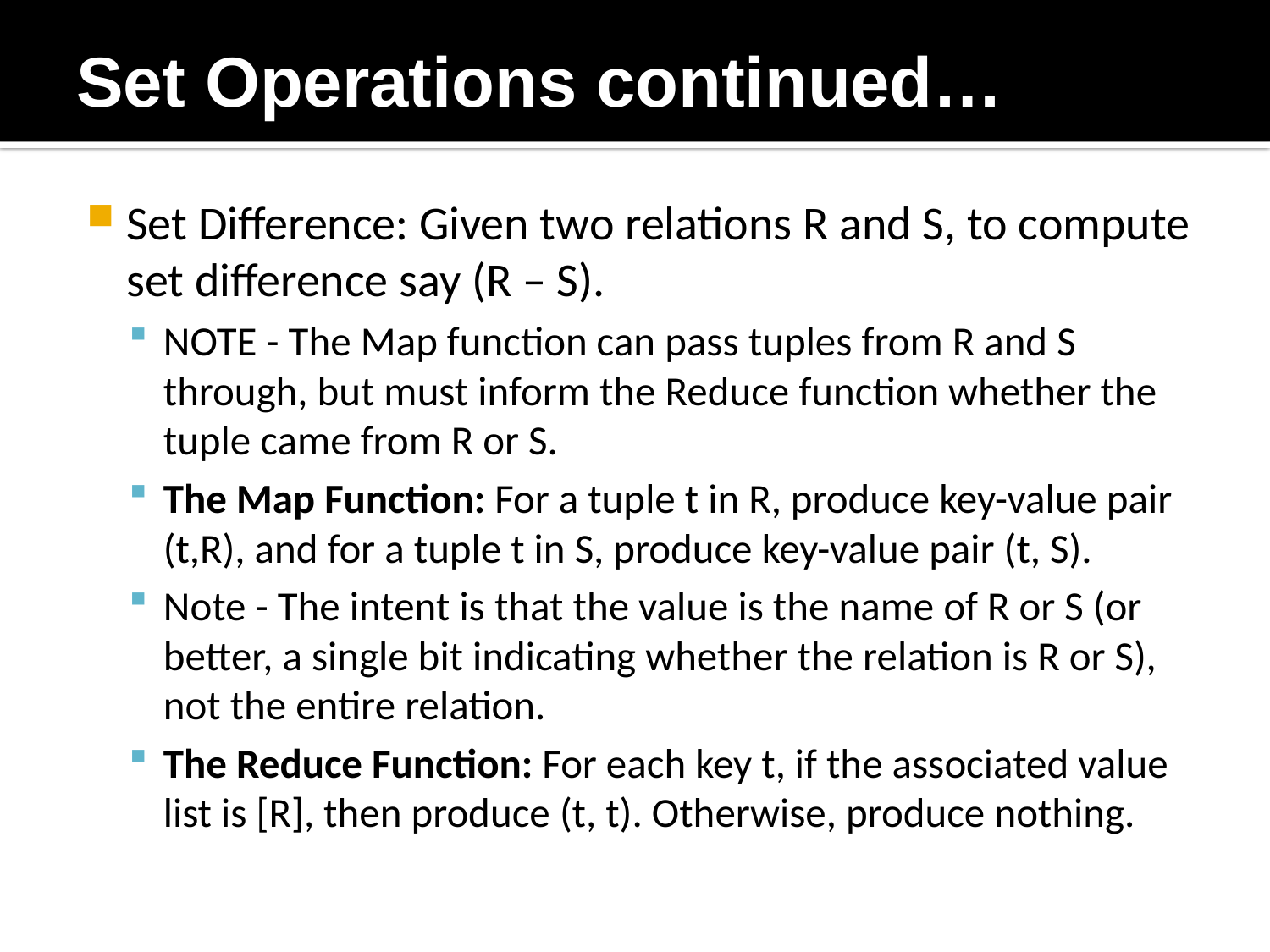

# Set Operations continued…
Set Difference: Given two relations R and S, to compute set difference say (R – S).
NOTE - The Map function can pass tuples from R and S through, but must inform the Reduce function whether the tuple came from R or S.
The Map Function: For a tuple t in R, produce key-value pair (t,R), and for a tuple t in S, produce key-value pair (t, S).
Note - The intent is that the value is the name of R or S (or better, a single bit indicating whether the relation is R or S), not the entire relation.
The Reduce Function: For each key t, if the associated value list is [R], then produce (t, t). Otherwise, produce nothing.